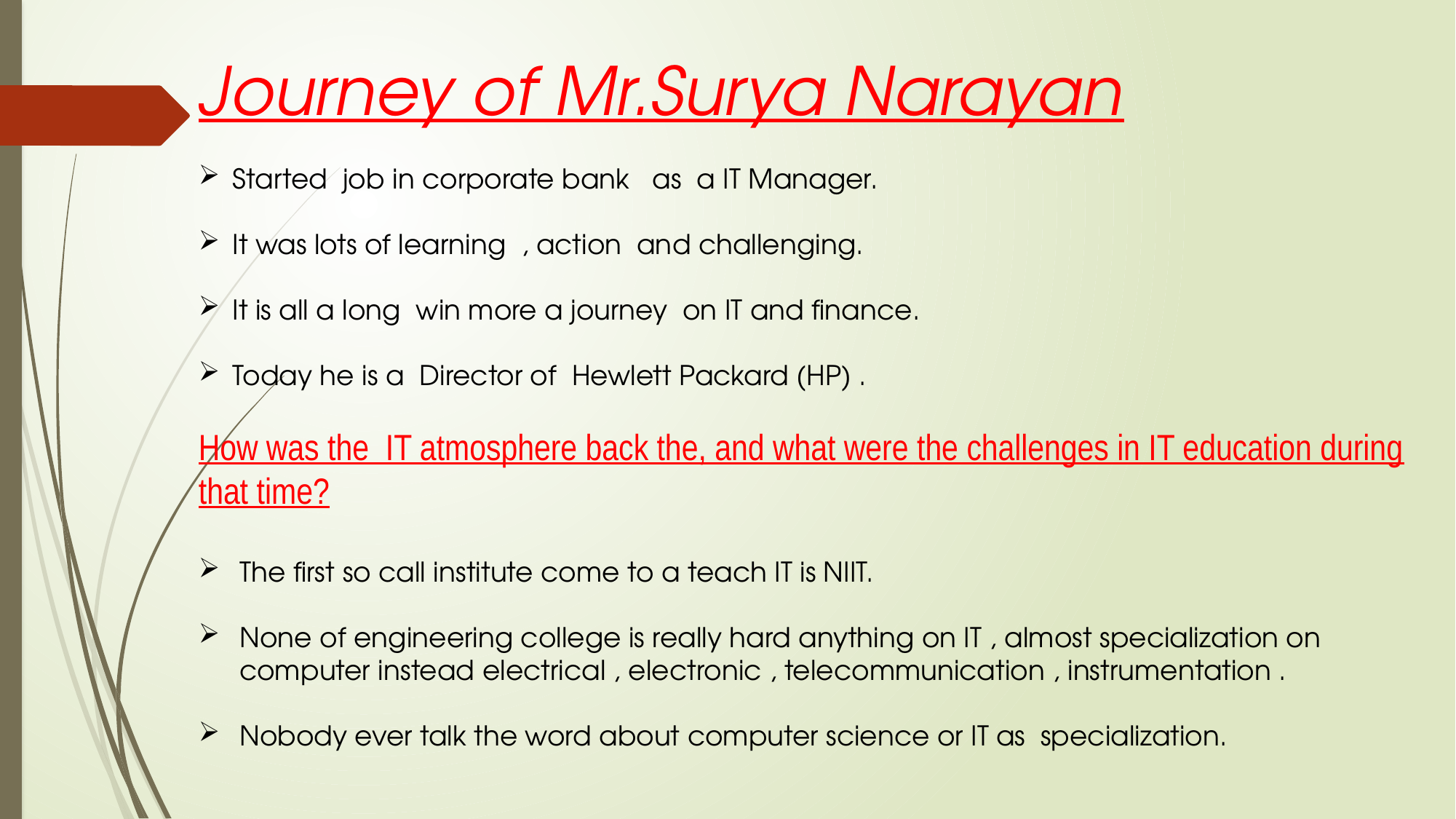

Journey of Mr.Surya Narayan

Started  job in corporate bank   as  a IT Manager.

It was lots of learning  , action  and challenging.

It is all a long  win more a journey  on IT and finance.

Today he is a  Director of  Hewlett Packard (HP) .

How was the  IT atmosphere back the, and what were the challenges in IT education during that time?

The first so call institute come to a teach IT is NIIT.

None of engineering college is really hard anything on IT , almost specialization on computer instead electrical , electronic , telecommunication , instrumentation .

Nobody ever talk the word about computer science or IT as  specialization.